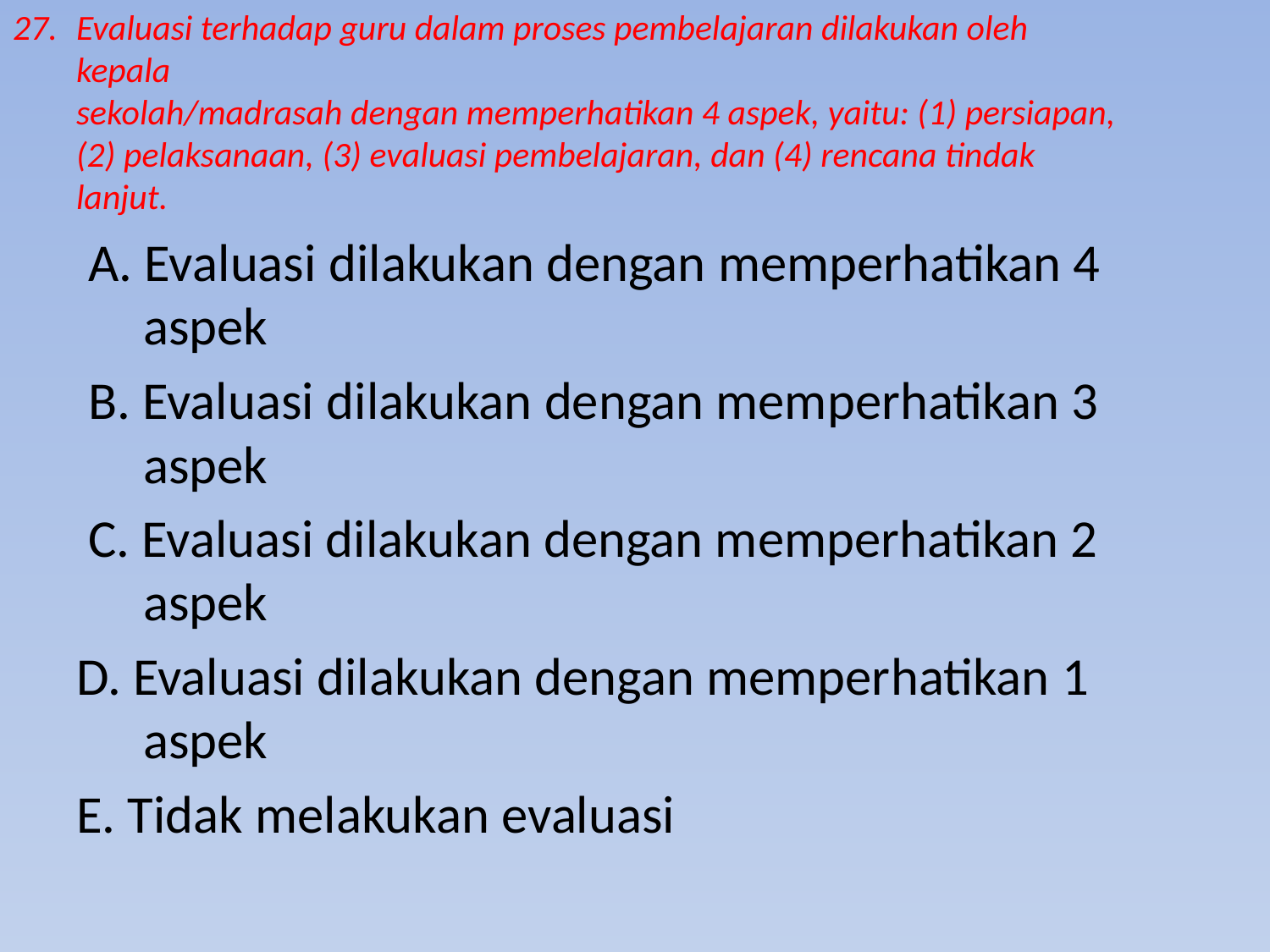

# 27.	Evaluasi terhadap guru dalam proses pembelajaran dilakukan oleh kepala sekolah/madrasah dengan memperhatikan 4 aspek, yaitu: (1) persiapan, (2) pelaksanaan, (3) evaluasi pembelajaran, dan (4) rencana tindak lanjut.
 A. Evaluasi dilakukan dengan memperhatikan 4 aspek
 B. Evaluasi dilakukan dengan memperhatikan 3 aspek
 C. Evaluasi dilakukan dengan memperhatikan 2 aspek
D. Evaluasi dilakukan dengan memperhatikan 1 aspek
E. Tidak melakukan evaluasi